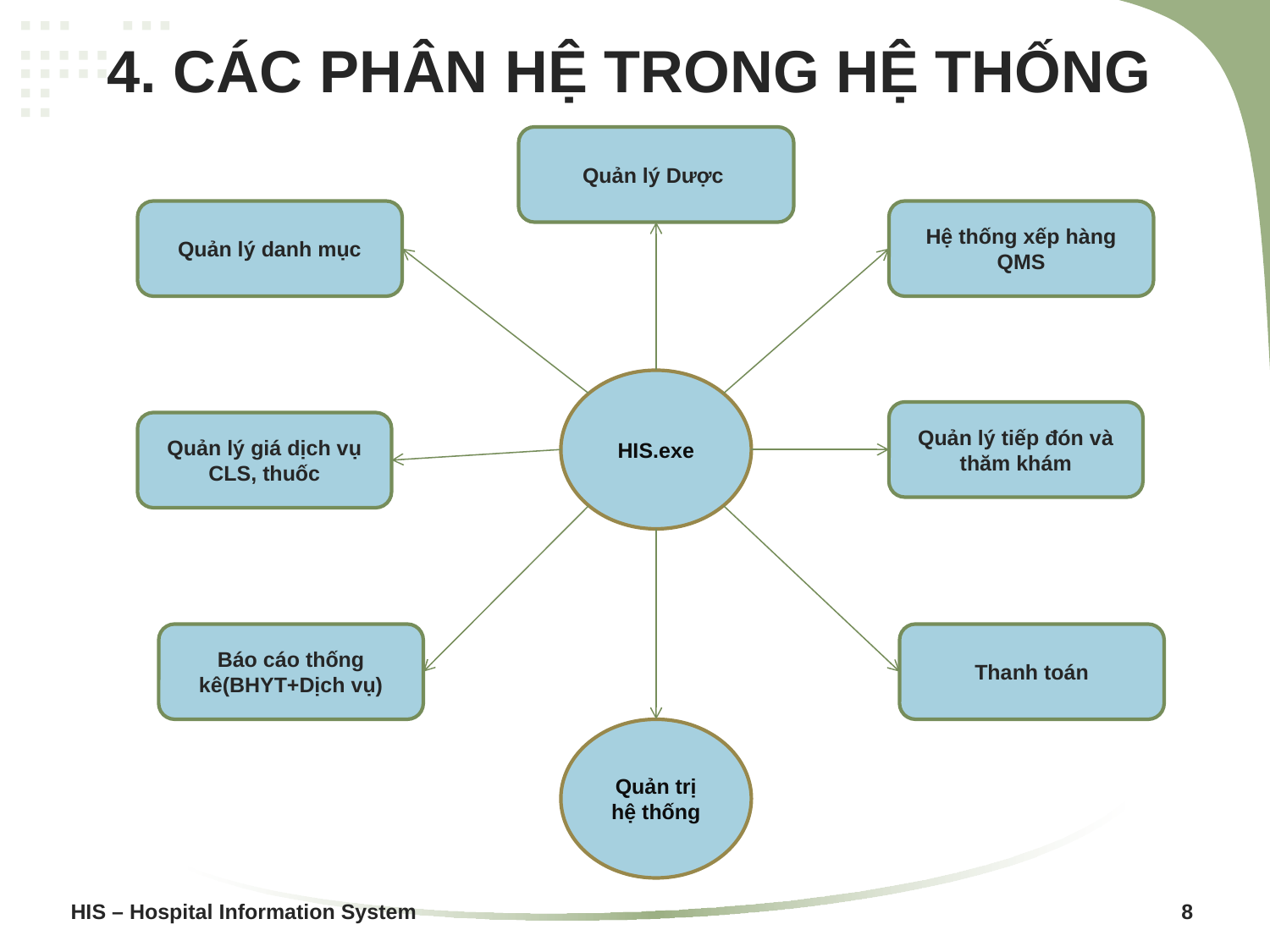

# 4. CÁC PHÂN HỆ TRONG HỆ THỐNG

Quản lý Dược

Quản lý danh mục

Hệ thống xếp hàng QMS

HIS.exe

Quản lý tiếp đón và thăm khám

Quản lý giá dịch vụ CLS, thuốc

Báo cáo thống kê(BHYT+Dịch vụ)

Thanh toán

Quản trị hệ thống
HIS – Hospital Information System						                8